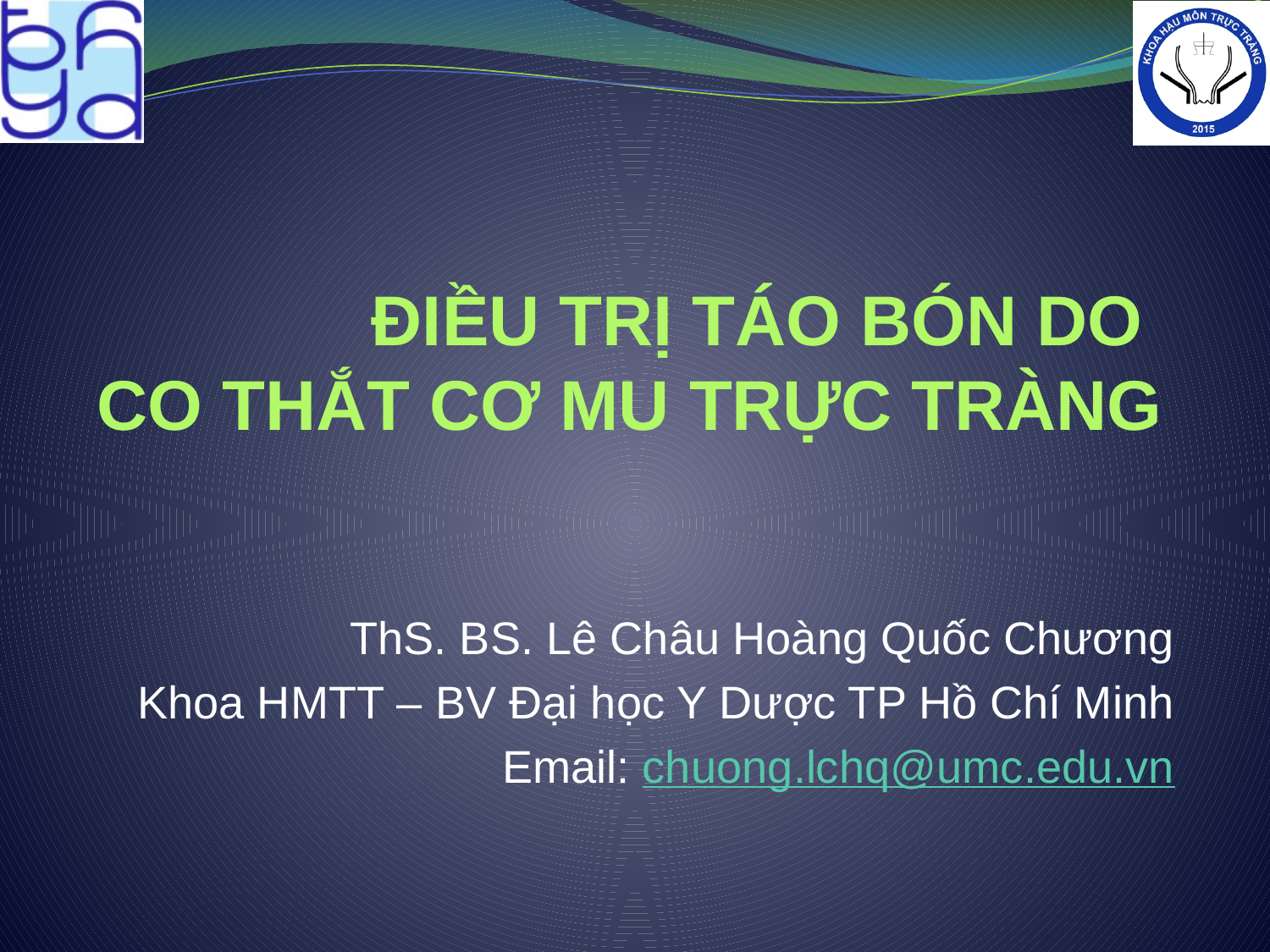

# ĐIỀU TRỊ TÁO BÓN DO CO THẮT CƠ MU TRỰC TRÀNG
ThS. BS. Lê Châu Hoàng Quốc Chương
Khoa HMTT – BV Đại học Y Dược TP Hồ Chí Minh
Email: chuong.lchq@umc.edu.vn